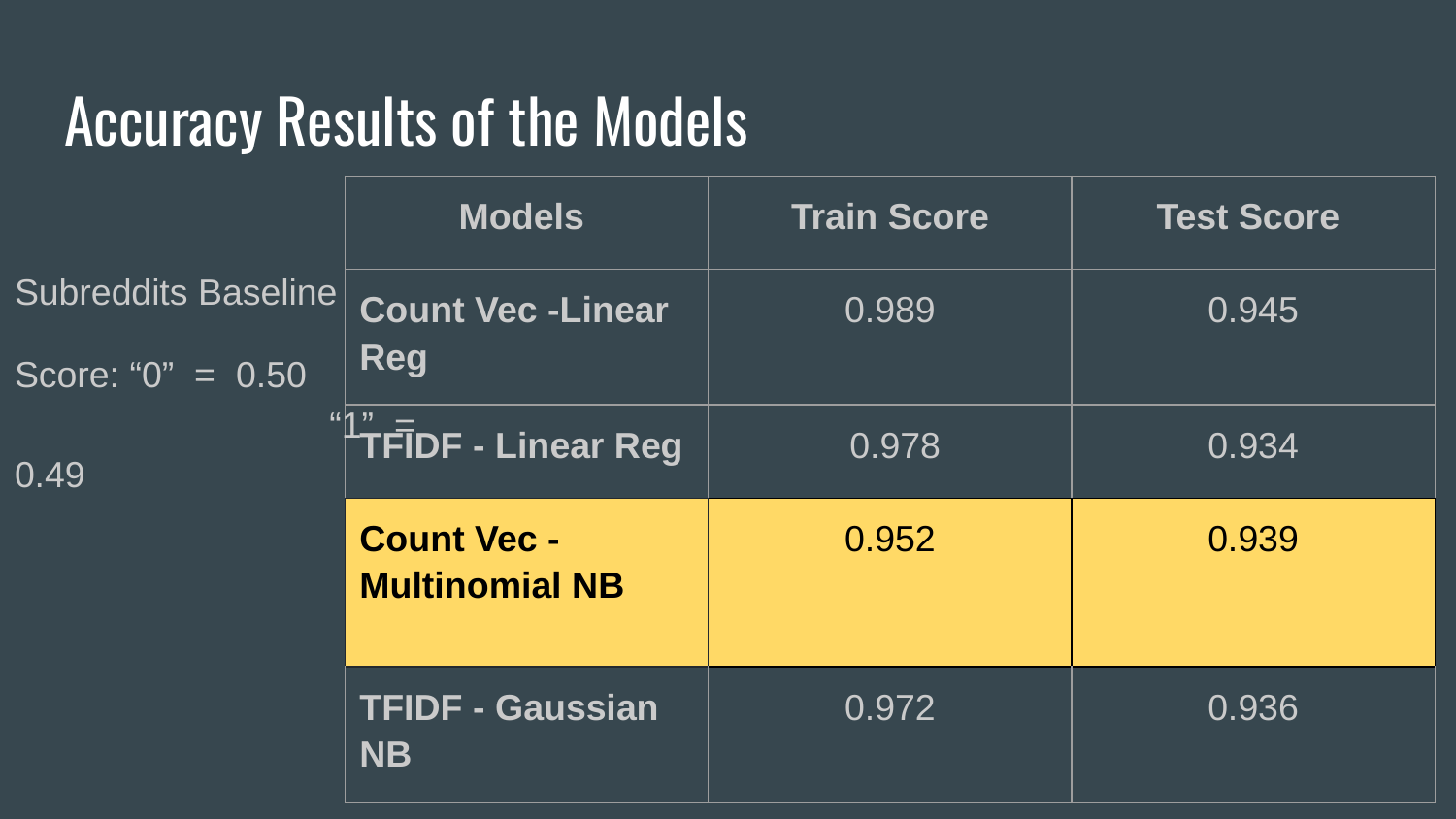

Subreddits Baseline
Score: “0”  =  0.50                                               “1”  =   0.49
# Accuracy Results of the Models
| Models | Train Score | Test Score |
| --- | --- | --- |
| Count Vec -Linear Reg | 0.989 | 0.945 |
| TFIDF - Linear Reg | 0.978 | 0.934 |
| Count Vec - Multinomial NB | 0.952 | 0.939 |
| TFIDF - Gaussian NB | 0.972 | 0.936 |